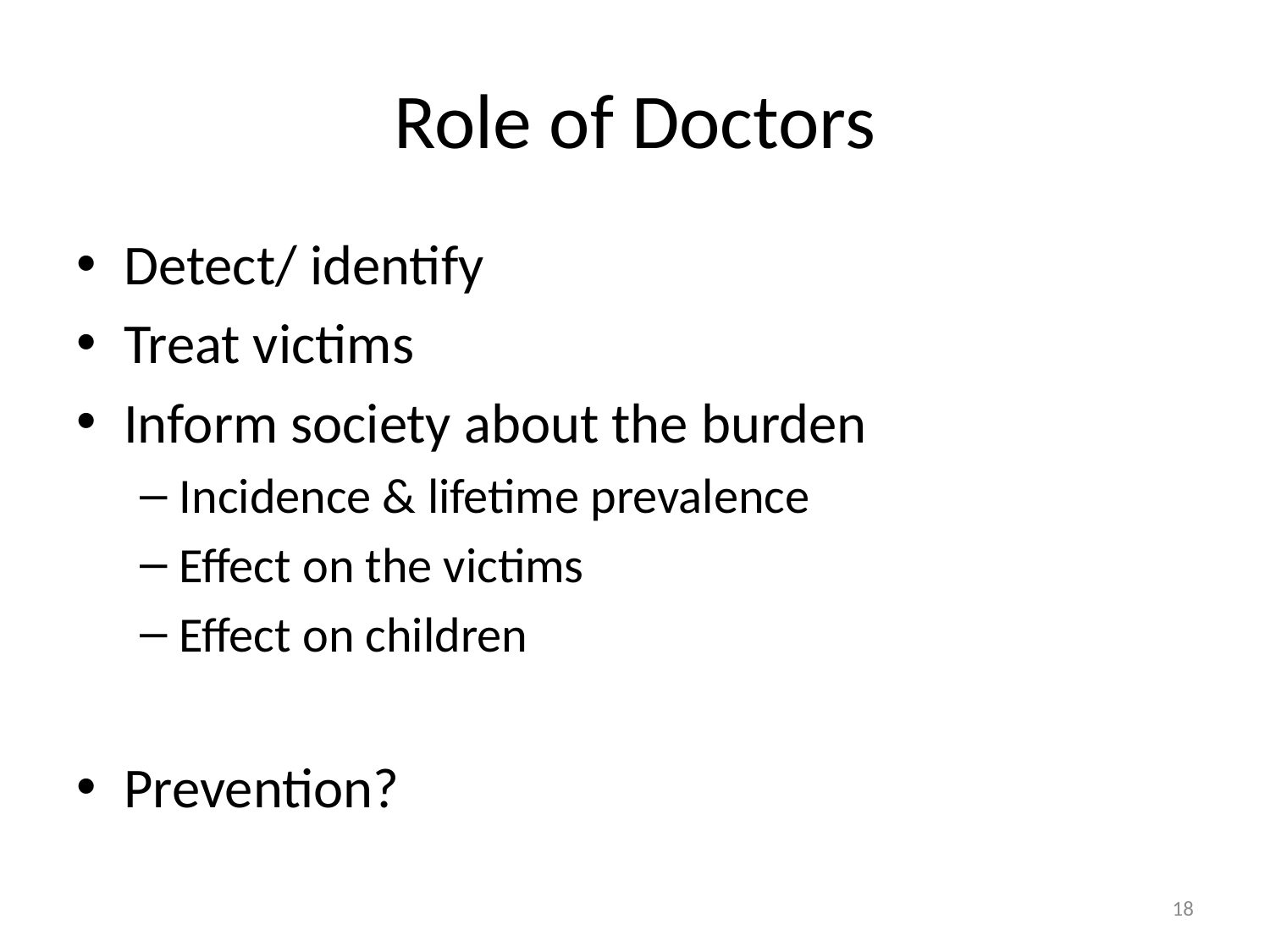

# Role of Doctors
Detect/ identify
Treat victims
Inform society about the burden
Incidence & lifetime prevalence
Effect on the victims
Effect on children

Prevention?
18